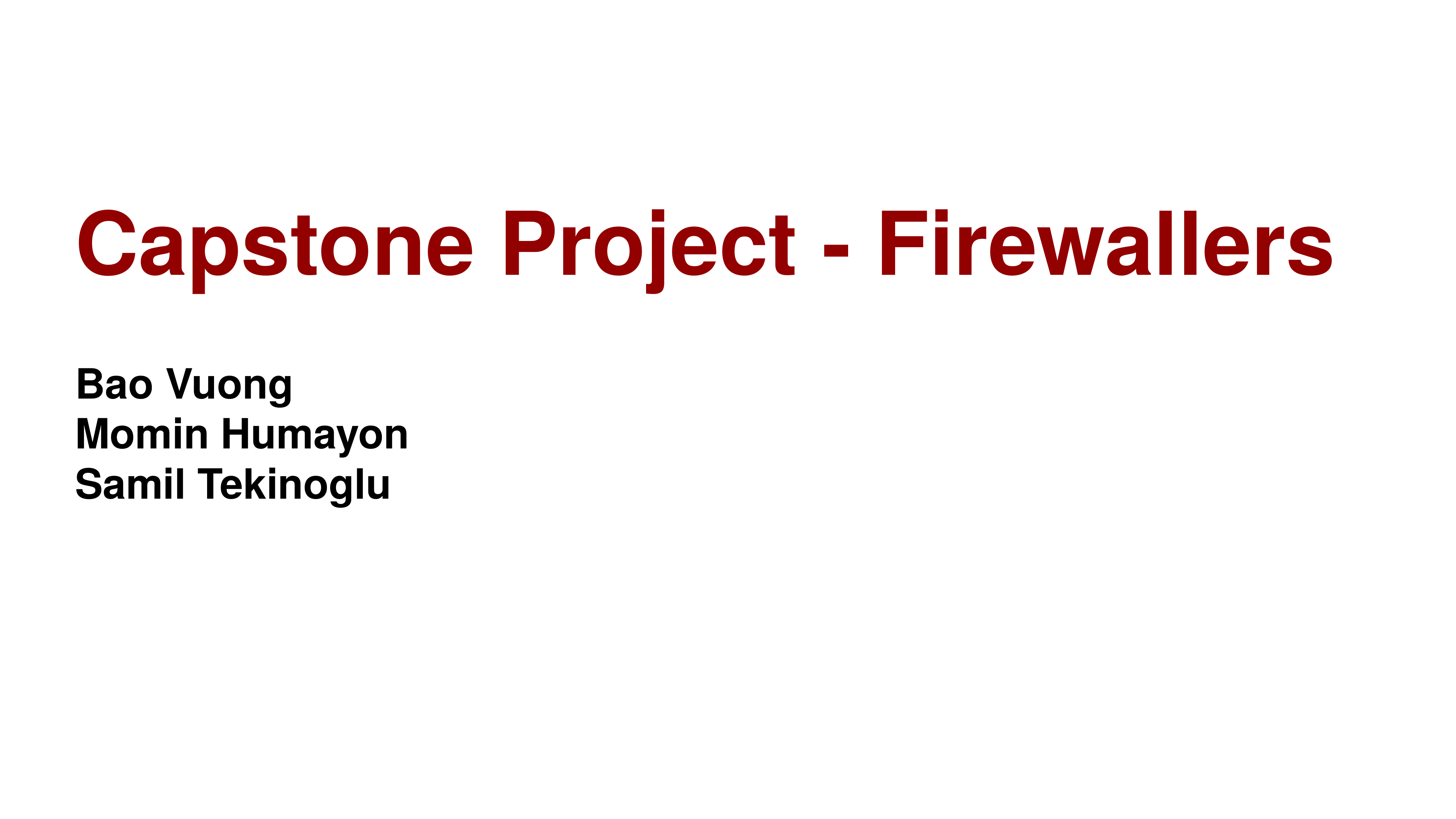

Capstone Project - Firewallers
Bao Vuong
Momin Humayon
Samil Tekinoglu